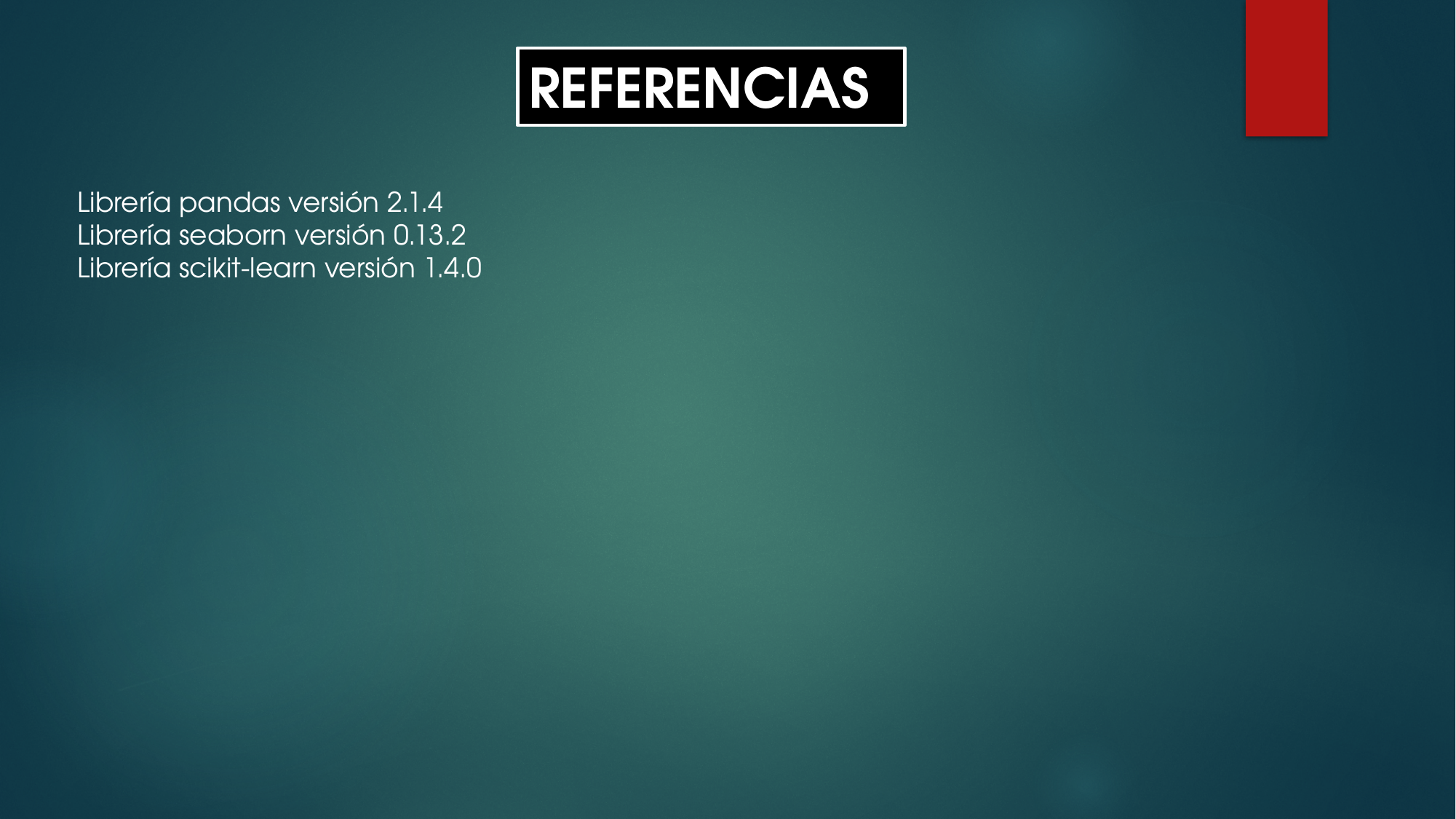

REFERENCIAS
Librería pandas versión 2.1.4
Librería seaborn versión 0.13.2
Librería scikit-learn versión 1.4.0